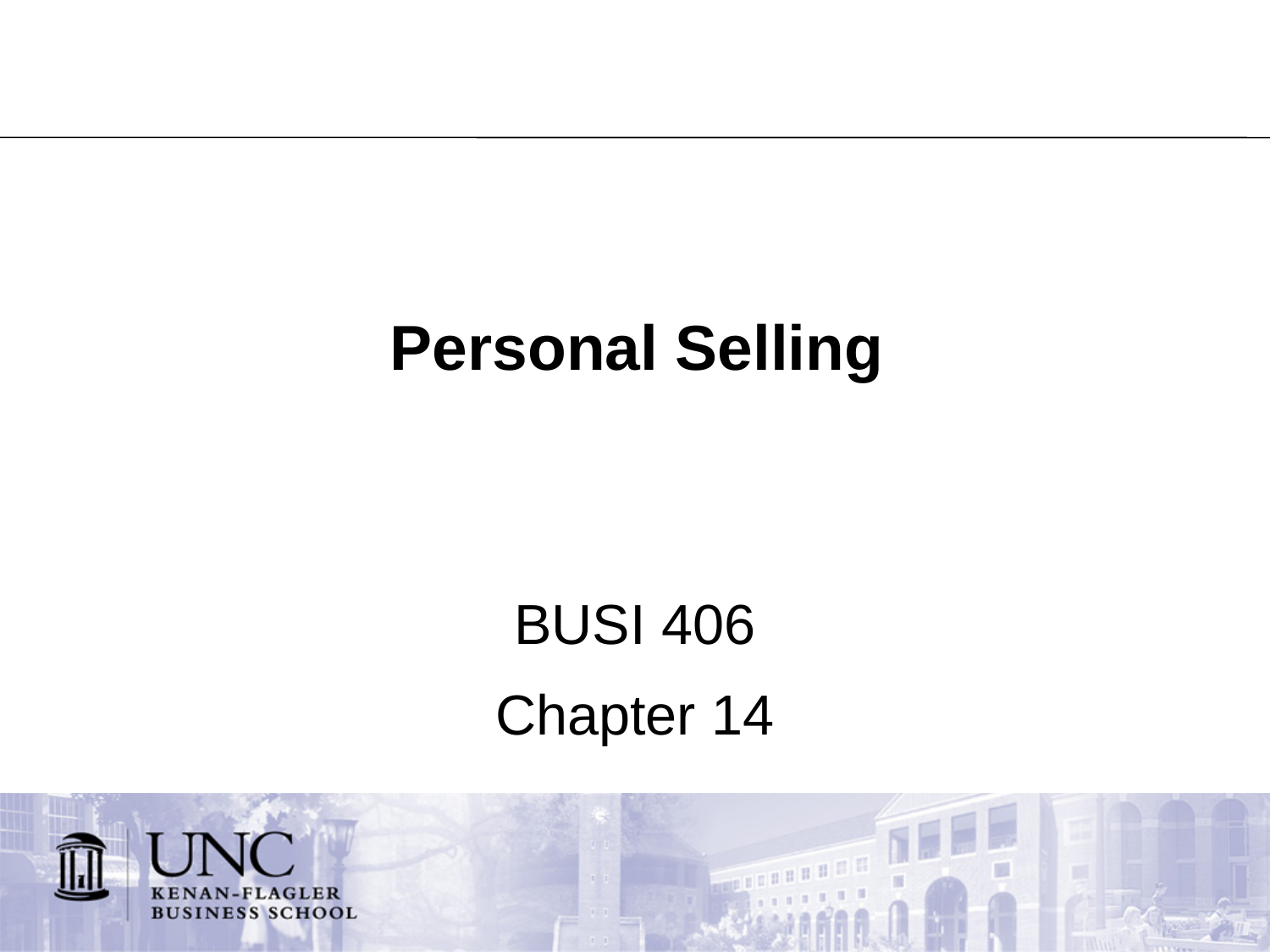

# Personal Selling
BUSI 406
Chapter 14